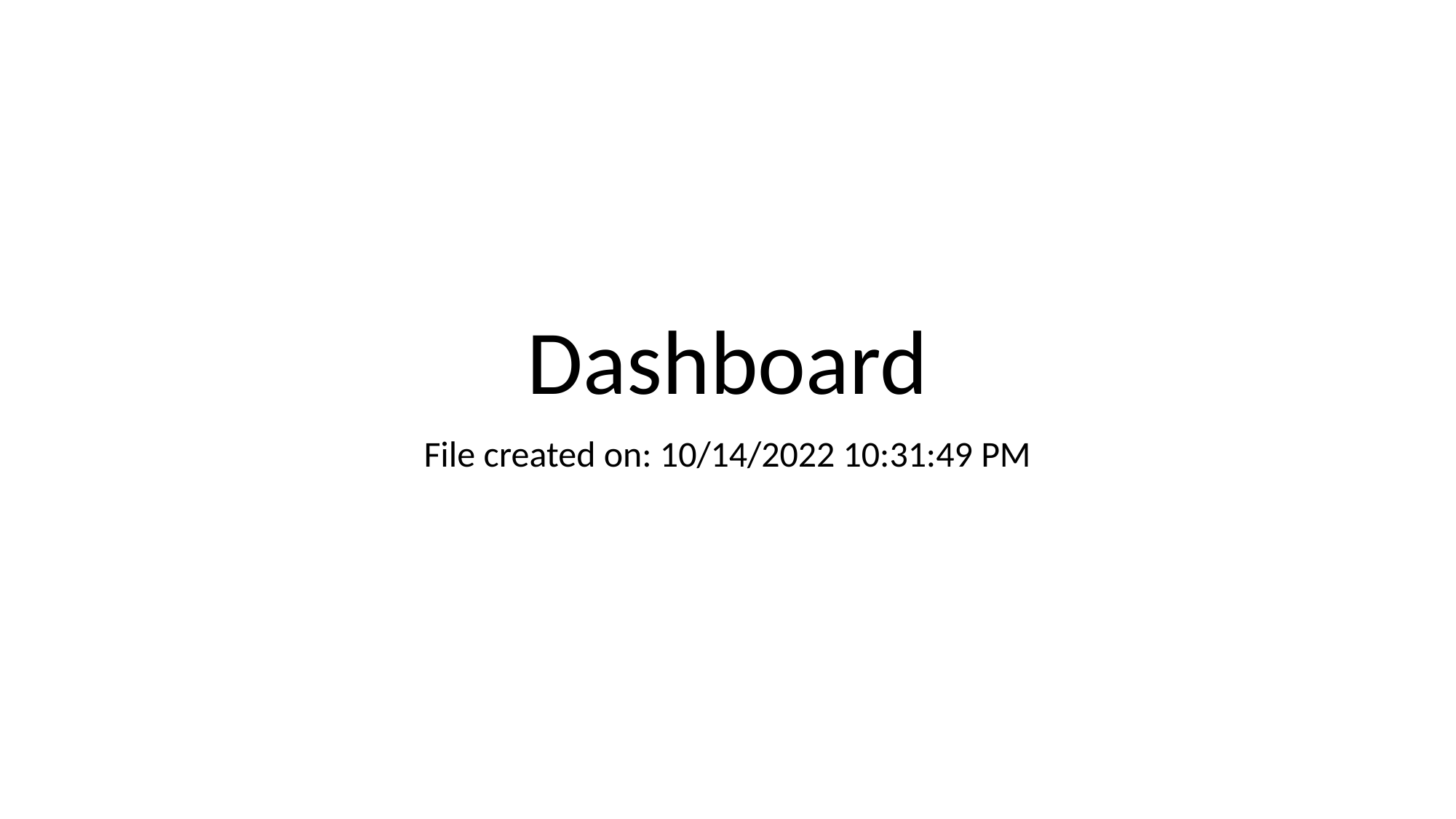

# Dashboard
File created on: 10/14/2022 10:31:49 PM